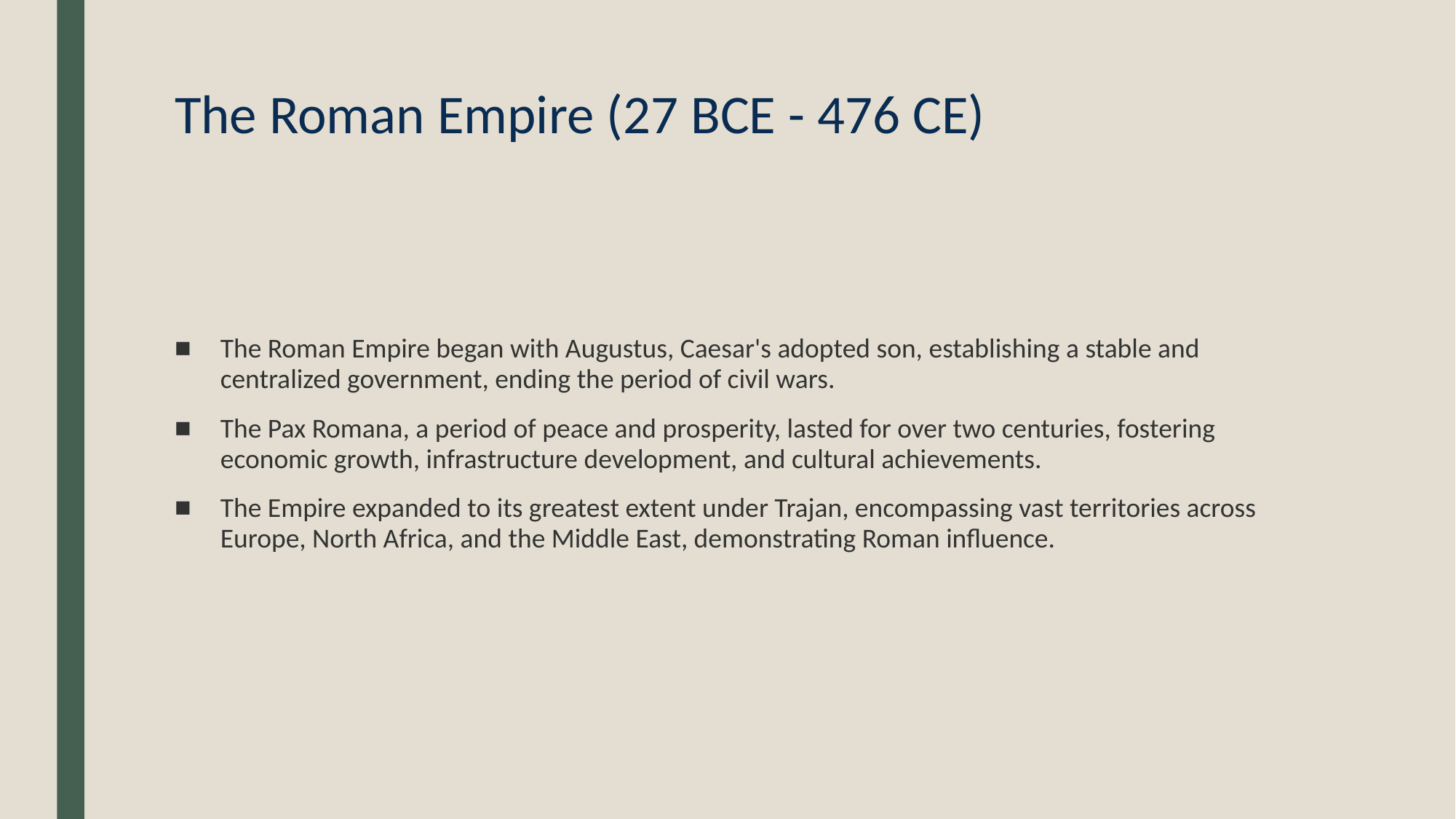

# The Roman Empire (27 BCE - 476 CE)

The Roman Empire began with Augustus, Caesar's adopted son, establishing a stable and centralized government, ending the period of civil wars.
The Pax Romana, a period of peace and prosperity, lasted for over two centuries, fostering economic growth, infrastructure development, and cultural achievements.
The Empire expanded to its greatest extent under Trajan, encompassing vast territories across Europe, North Africa, and the Middle East, demonstrating Roman influence.